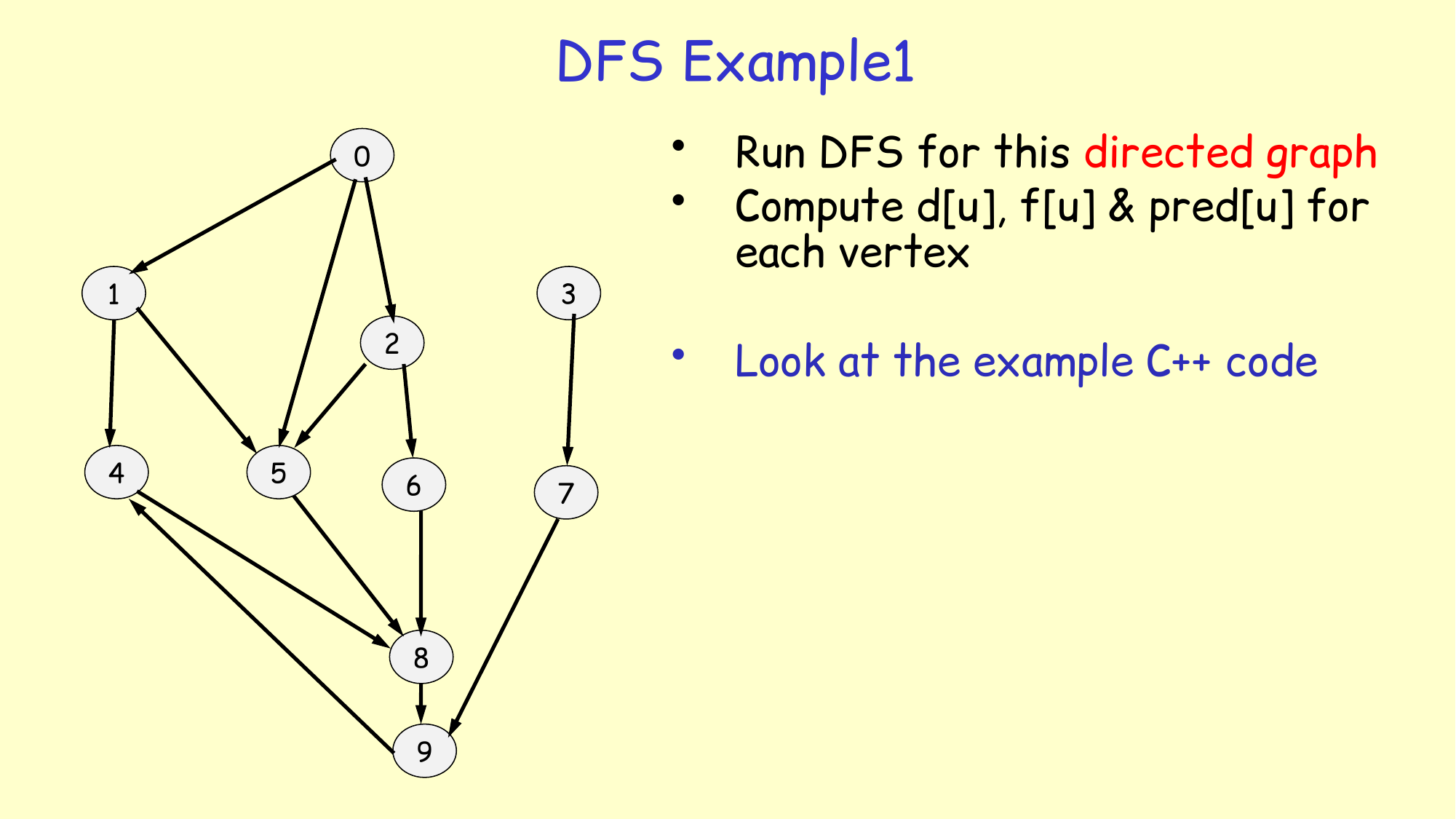

# DFS Example1
Run DFS for this directed graph
Compute d[u], f[u] & pred[u] for each vertex

Look at the example C++ code
0

1
3

2

4
5
6
7

8

9